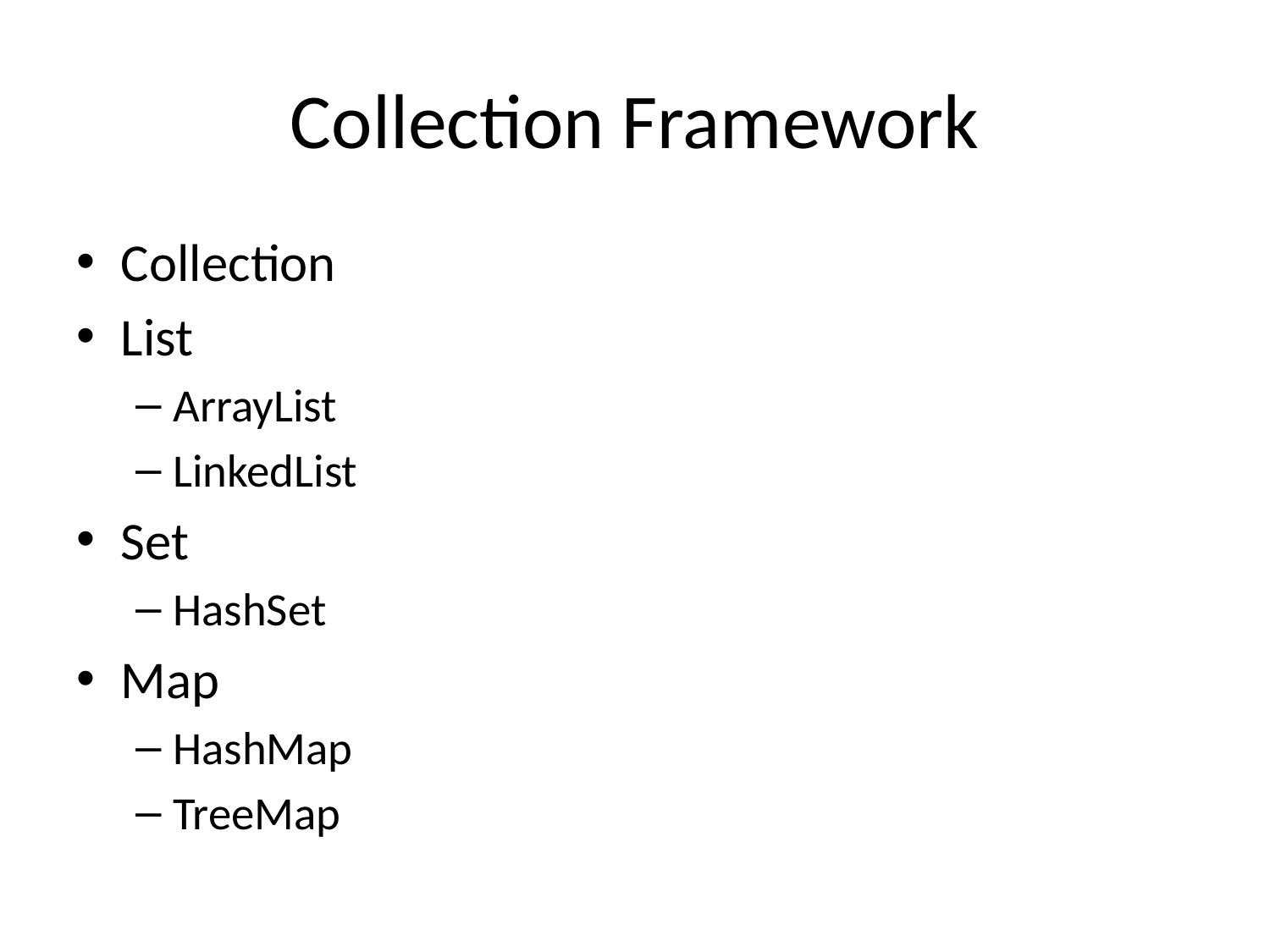

# Collection Framework
Collection
List
ArrayList
LinkedList
Set
HashSet
Map
HashMap
TreeMap